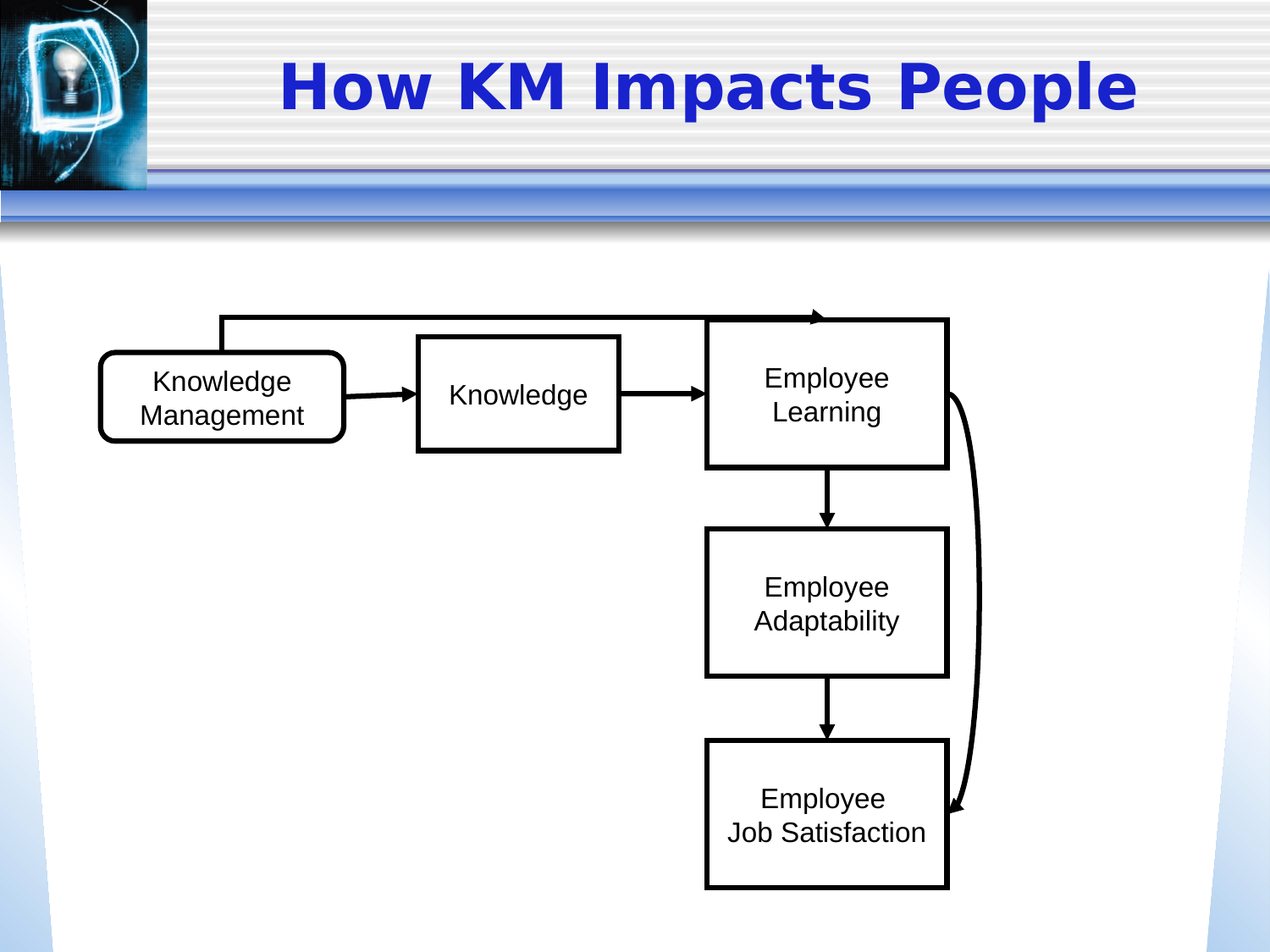

# How KM Impacts People

Employee Learning

Knowledge

Knowledge Management

Employee Adaptability

Employee
Job Satisfaction